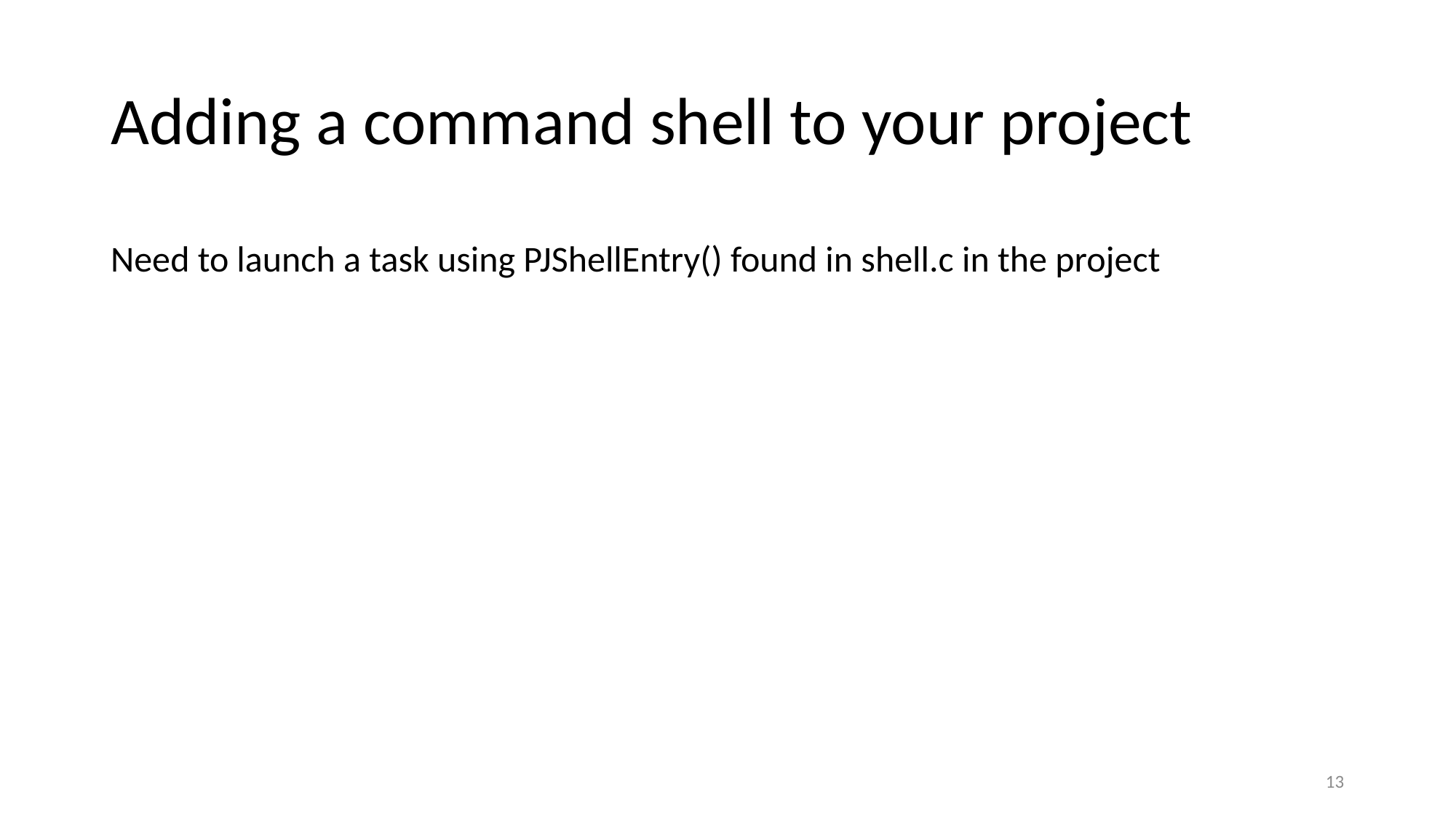

# Adding a command shell to your project
Need to launch a task using PJShellEntry() found in shell.c in the project
13